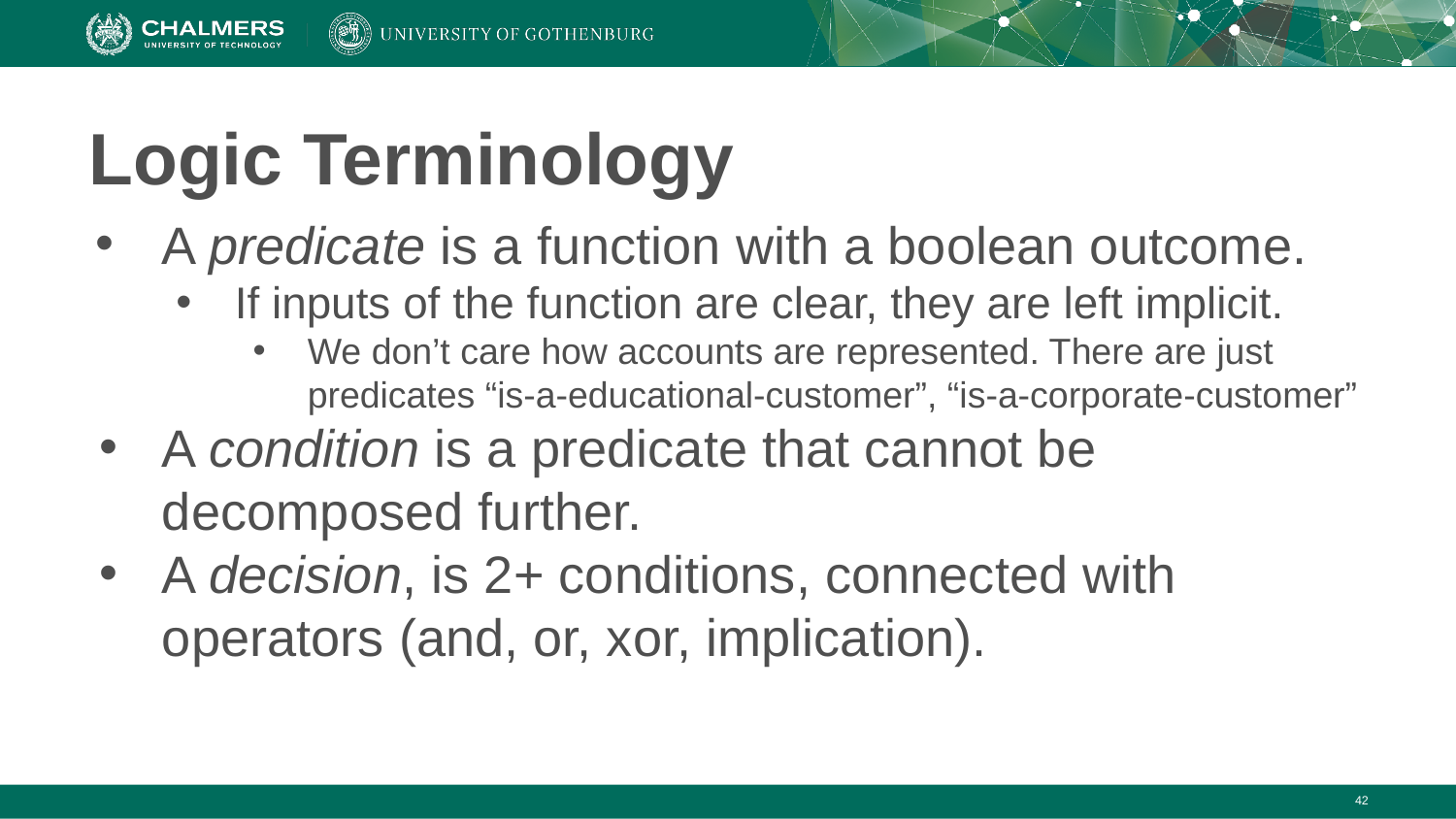

# Logic Terminology
A predicate is a function with a boolean outcome.
If inputs of the function are clear, they are left implicit.
We don’t care how accounts are represented. There are just predicates “is-a-educational-customer”, “is-a-corporate-customer”
A condition is a predicate that cannot be decomposed further.
A decision, is 2+ conditions, connected with operators (and, or, xor, implication).
42